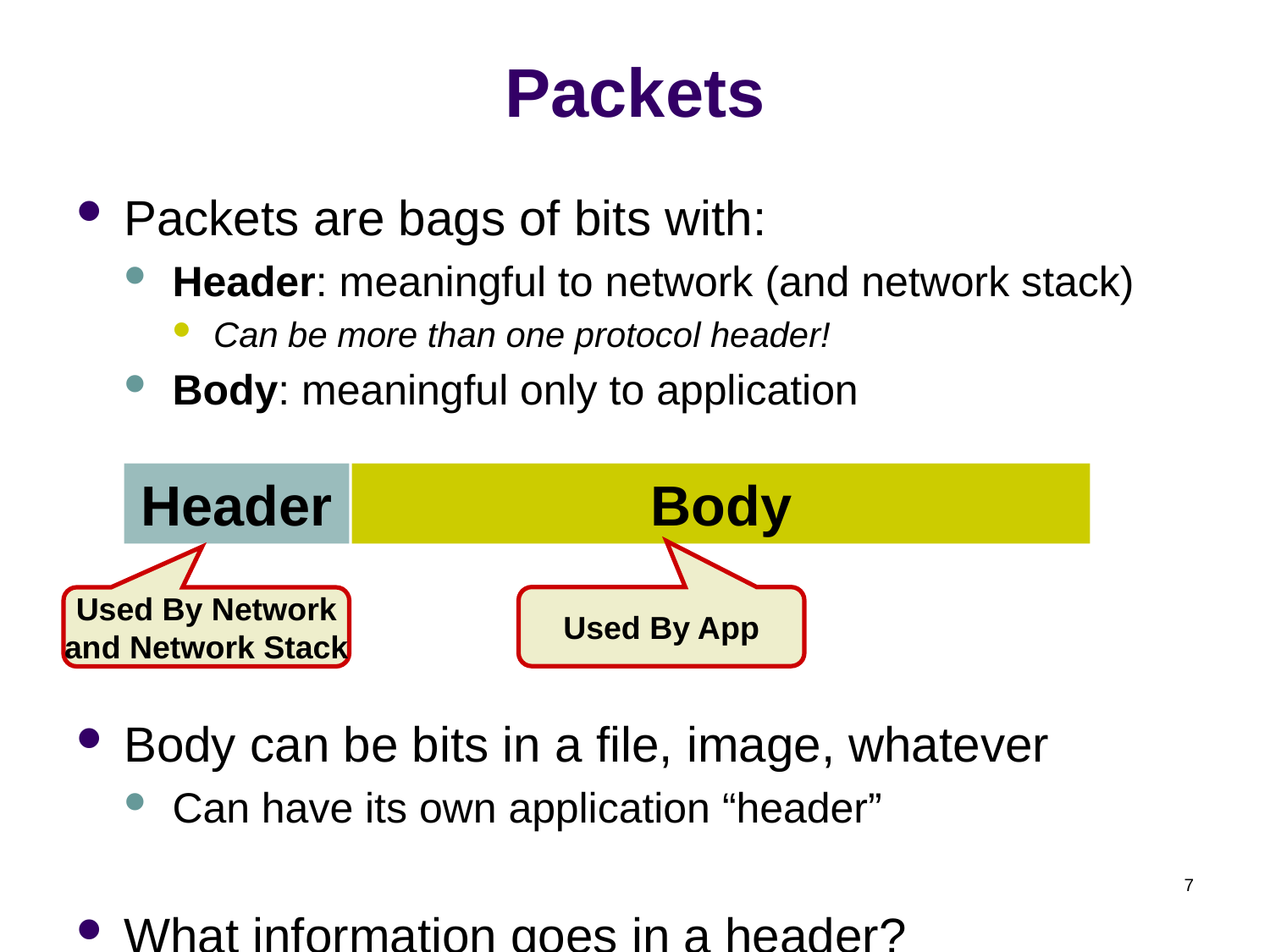

# Packets
Packets are bags of bits with:
Header: meaningful to network (and network stack)
Can be more than one protocol header!
Body: meaningful only to application

Body can be bits in a file, image, whatever
Can have its own application “header”

What information goes in a header?
Header
Body
Used By App
Used By Network
and Network Stack
7